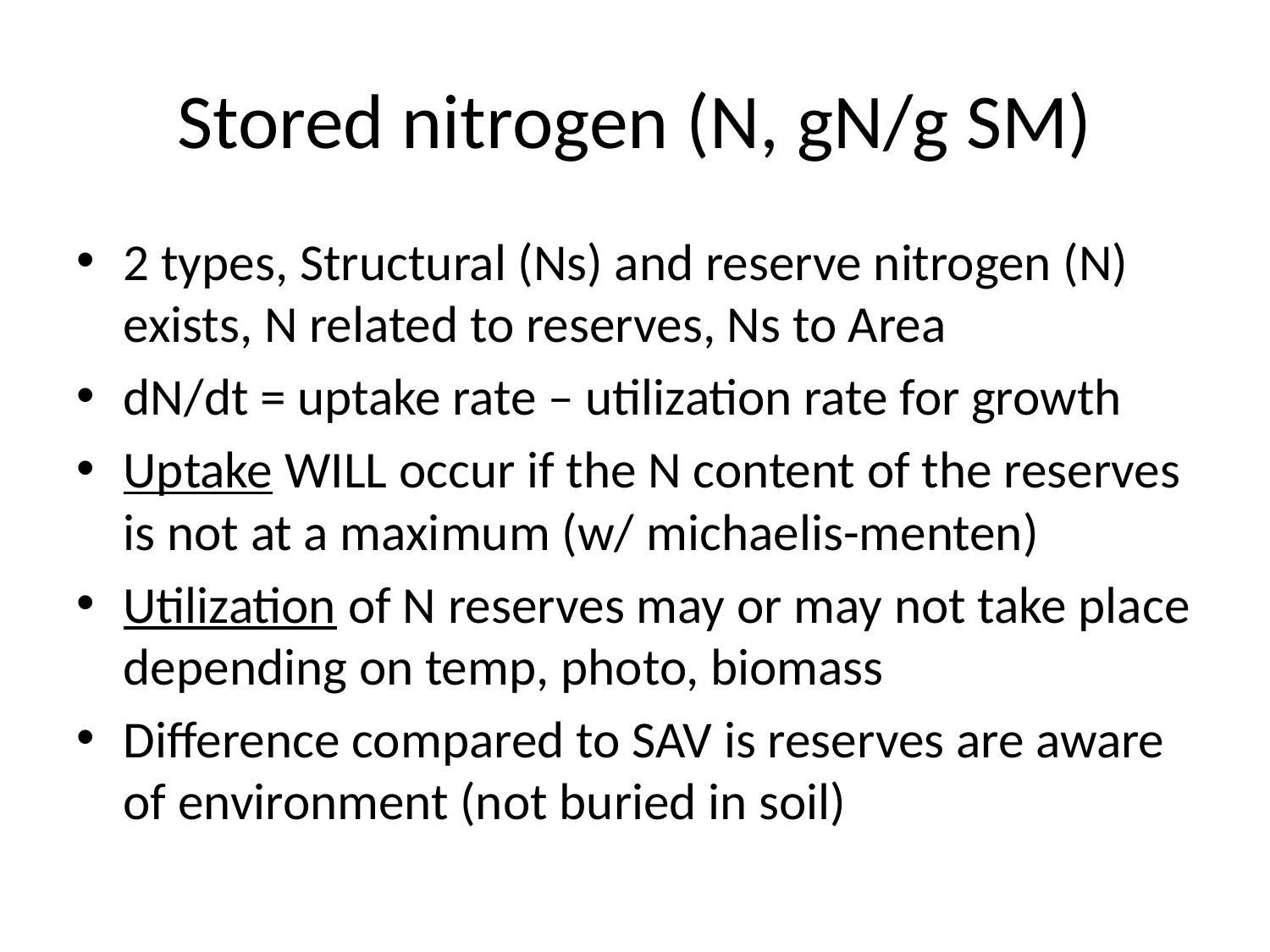

# Stored nitrogen (N, gN/g SM)
2 types, Structural (Ns) and reserve nitrogen (N) exists, N related to reserves, Ns to Area
dN/dt = uptake rate – utilization rate for growth
Uptake WILL occur if the N content of the reserves is not at a maximum (w/ michaelis-menten)
Utilization of N reserves may or may not take place depending on temp, photo, biomass
Difference compared to SAV is reserves are aware of environment (not buried in soil)